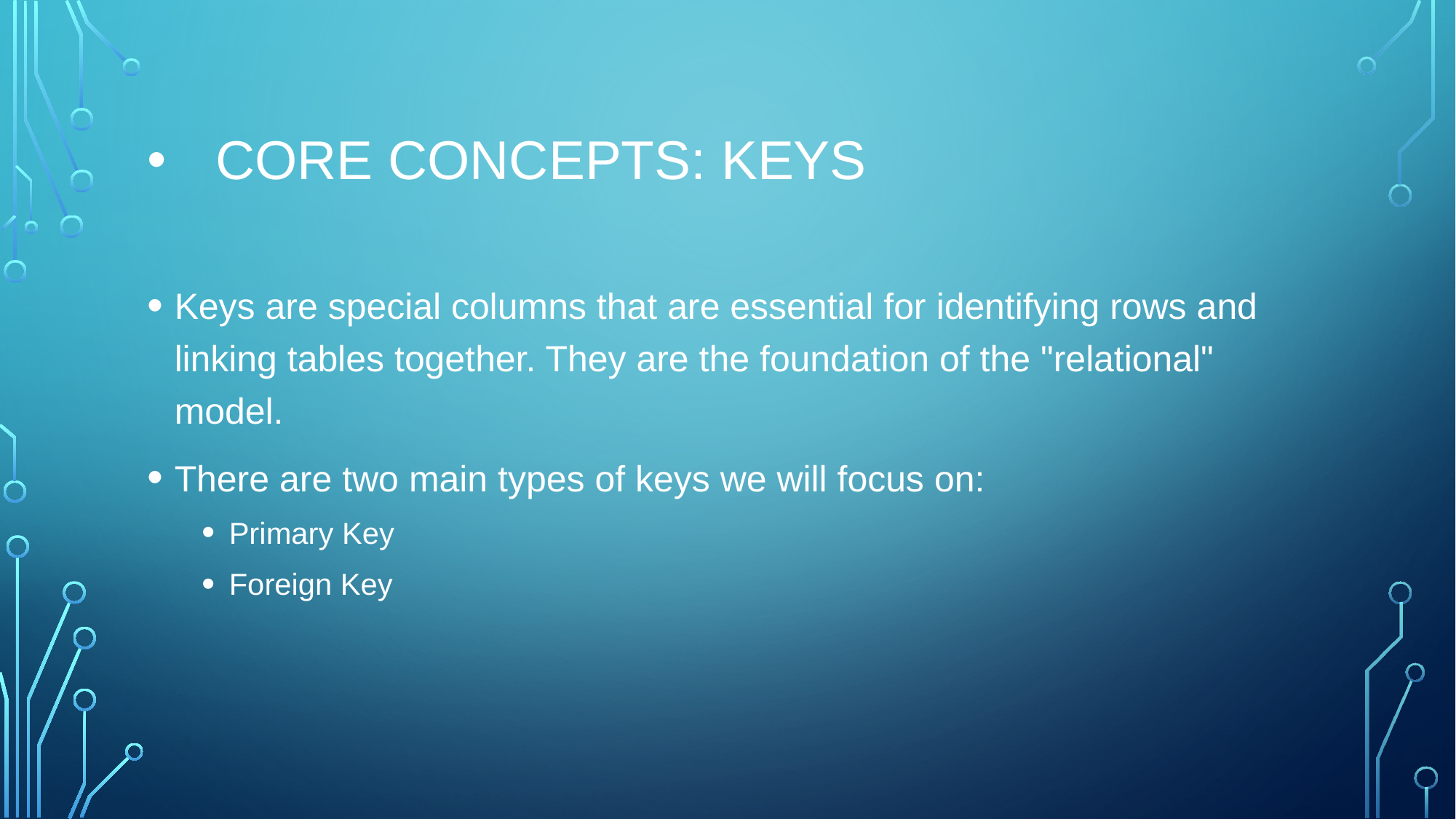

# CORE CONCEPTS: KEYS
Keys are special columns that are essential for identifying rows and linking tables together. They are the foundation of the "relational" model.
There are two main types of keys we will focus on:
Primary Key
Foreign Key